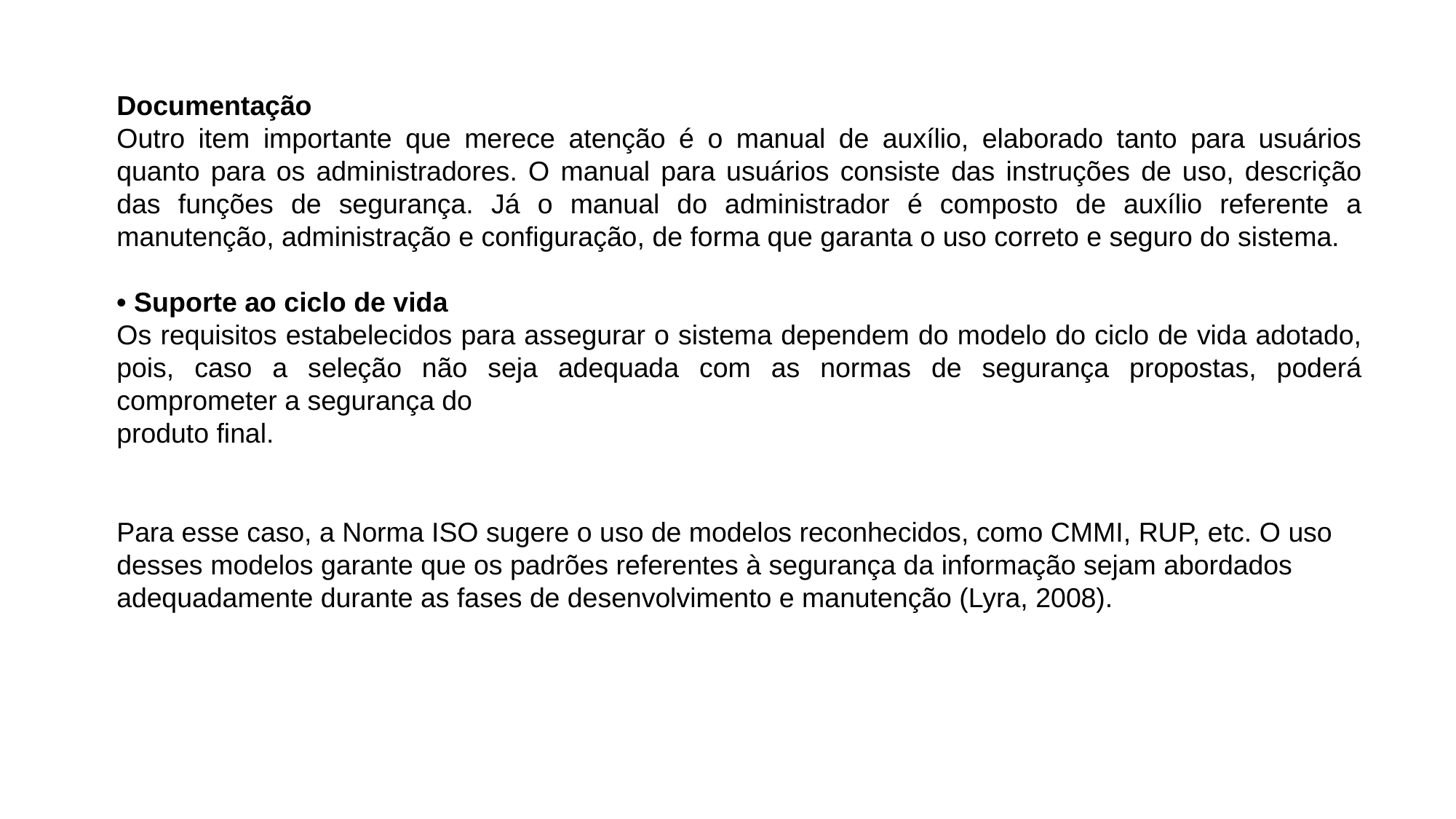

Documentação
Outro item importante que merece atenção é o manual de auxílio, elaborado tanto para usuários quanto para os administradores. O manual para usuários consiste das instruções de uso, descrição das funções de segurança. Já o manual do administrador é composto de auxílio referente a manutenção, administração e configuração, de forma que garanta o uso correto e seguro do sistema.

• Suporte ao ciclo de vida
Os requisitos estabelecidos para assegurar o sistema dependem do modelo do ciclo de vida adotado, pois, caso a seleção não seja adequada com as normas de segurança propostas, poderá comprometer a segurança do
produto final.
Para esse caso, a Norma ISO sugere o uso de modelos reconhecidos, como CMMI, RUP, etc. O uso desses modelos garante que os padrões referentes à segurança da informação sejam abordados adequadamente durante as fases de desenvolvimento e manutenção (Lyra, 2008).